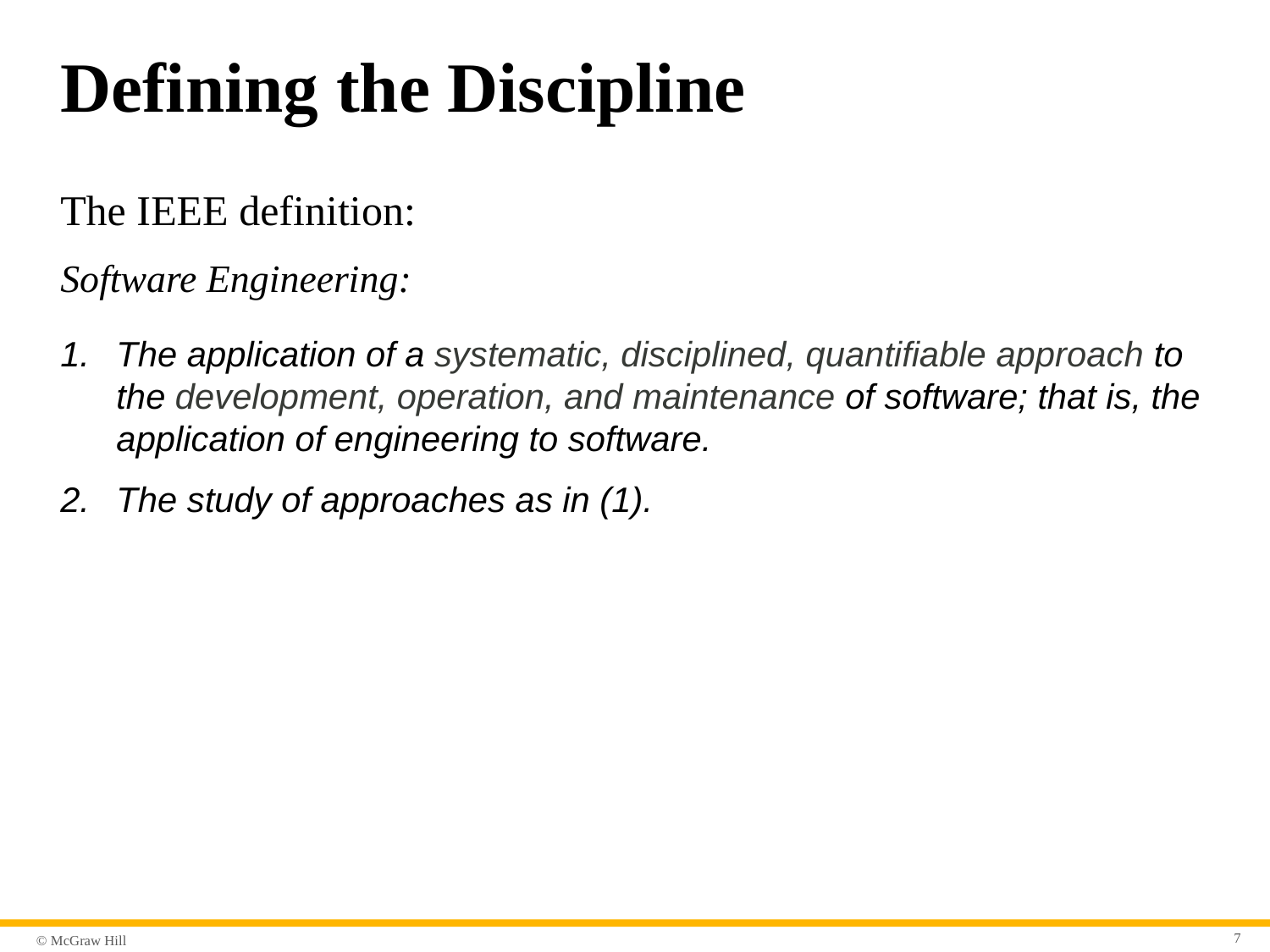

# Defining the Discipline
The IEEE definition:
Software Engineering:
The application of a systematic, disciplined, quantifiable approach to the development, operation, and maintenance of software; that is, the application of engineering to software.
The study of approaches as in (1).
7